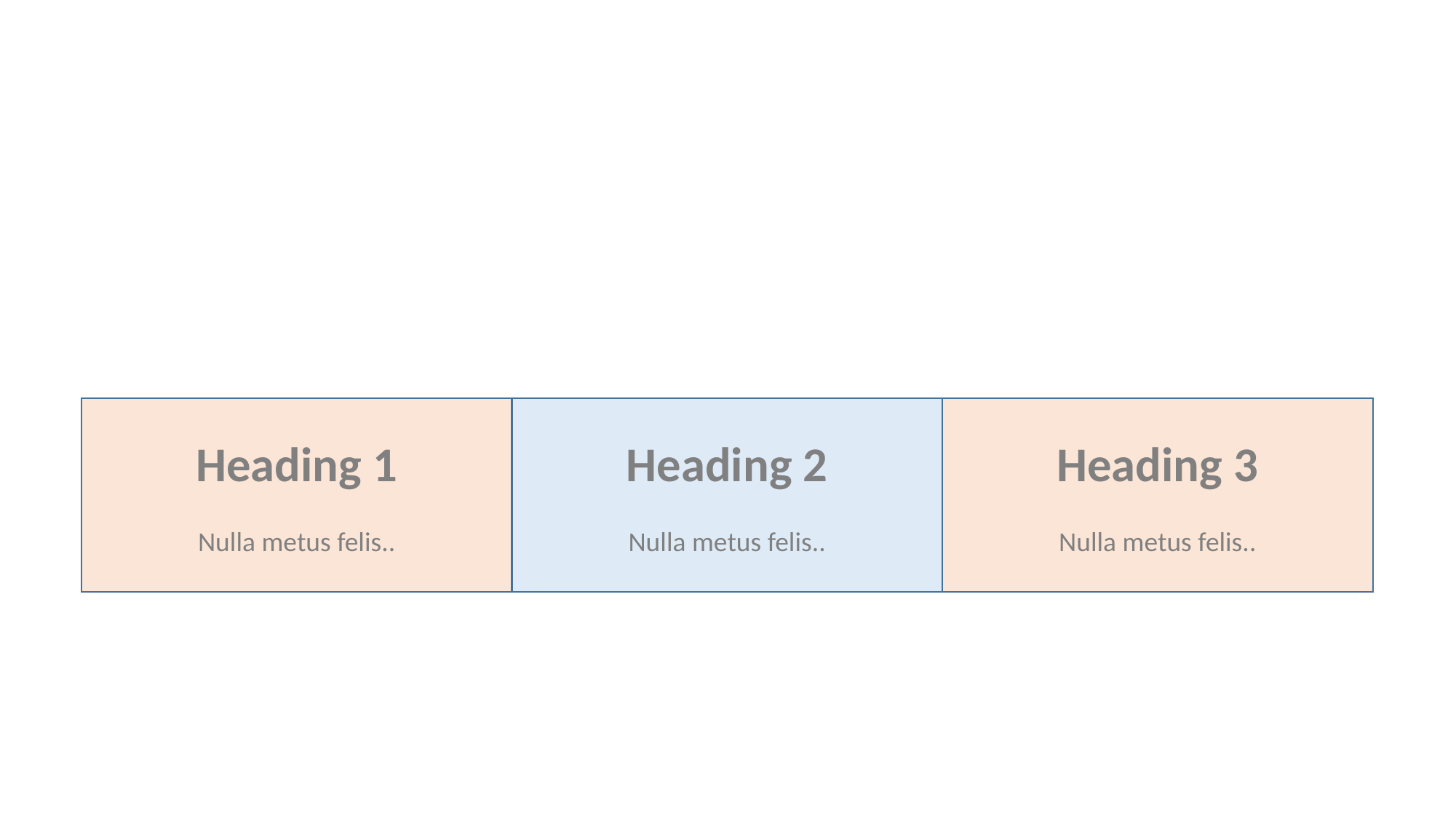

Heading 1

Nulla metus felis..
Heading 2

Nulla metus felis..
Heading 3

Nulla metus felis..